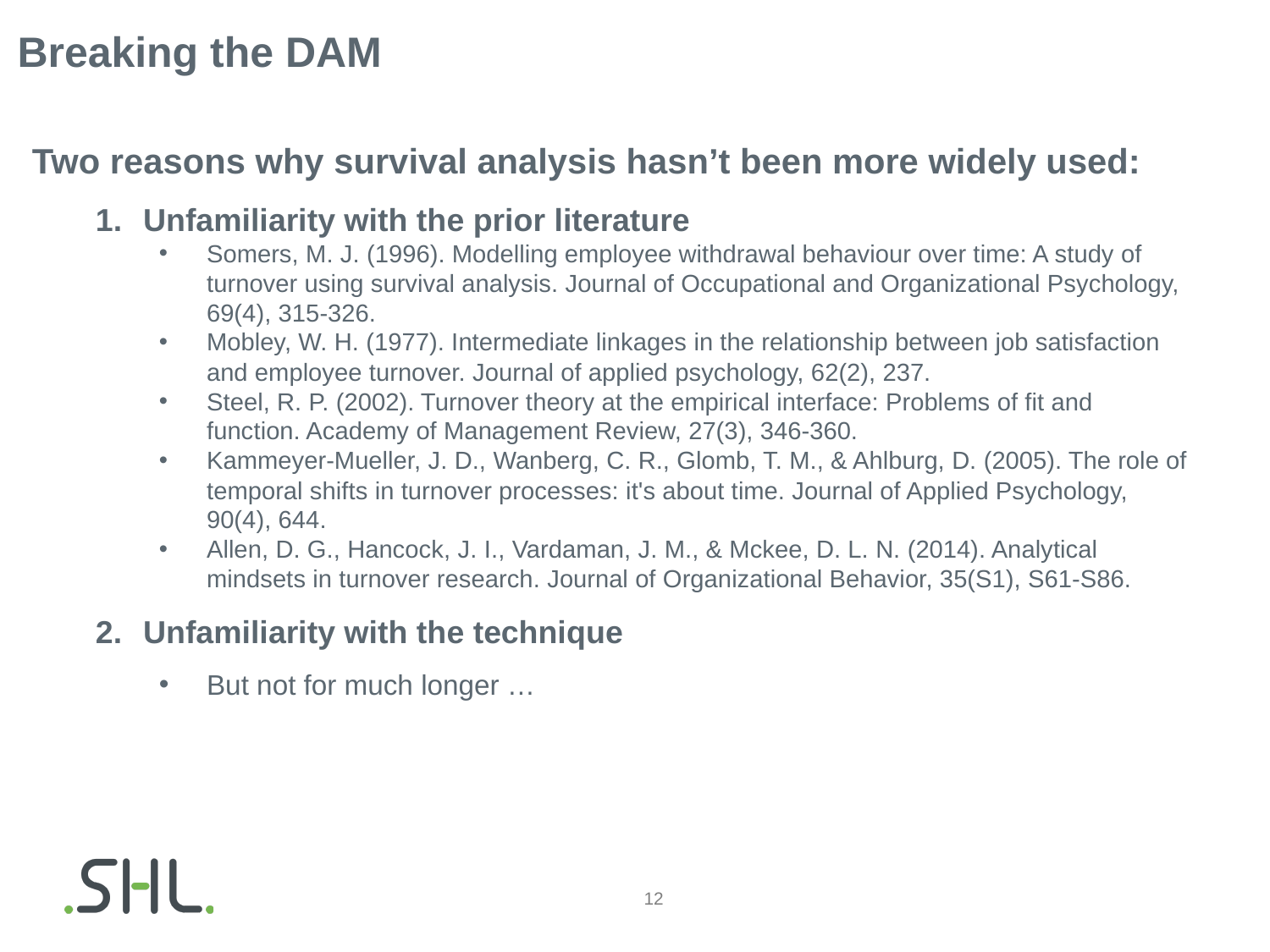

Breaking the DAM
Two reasons why survival analysis hasn’t been more widely used:
Unfamiliarity with the prior literature
Somers, M. J. (1996). Modelling employee withdrawal behaviour over time: A study of turnover using survival analysis. Journal of Occupational and Organizational Psychology, 69(4), 315-326.
Mobley, W. H. (1977). Intermediate linkages in the relationship between job satisfaction and employee turnover. Journal of applied psychology, 62(2), 237.
Steel, R. P. (2002). Turnover theory at the empirical interface: Problems of fit and function. Academy of Management Review, 27(3), 346-360.
Kammeyer-Mueller, J. D., Wanberg, C. R., Glomb, T. M., & Ahlburg, D. (2005). The role of temporal shifts in turnover processes: it's about time. Journal of Applied Psychology, 90(4), 644.
Allen, D. G., Hancock, J. I., Vardaman, J. M., & Mckee, D. L. N. (2014). Analytical mindsets in turnover research. Journal of Organizational Behavior, 35(S1), S61-S86.
Unfamiliarity with the technique
But not for much longer …